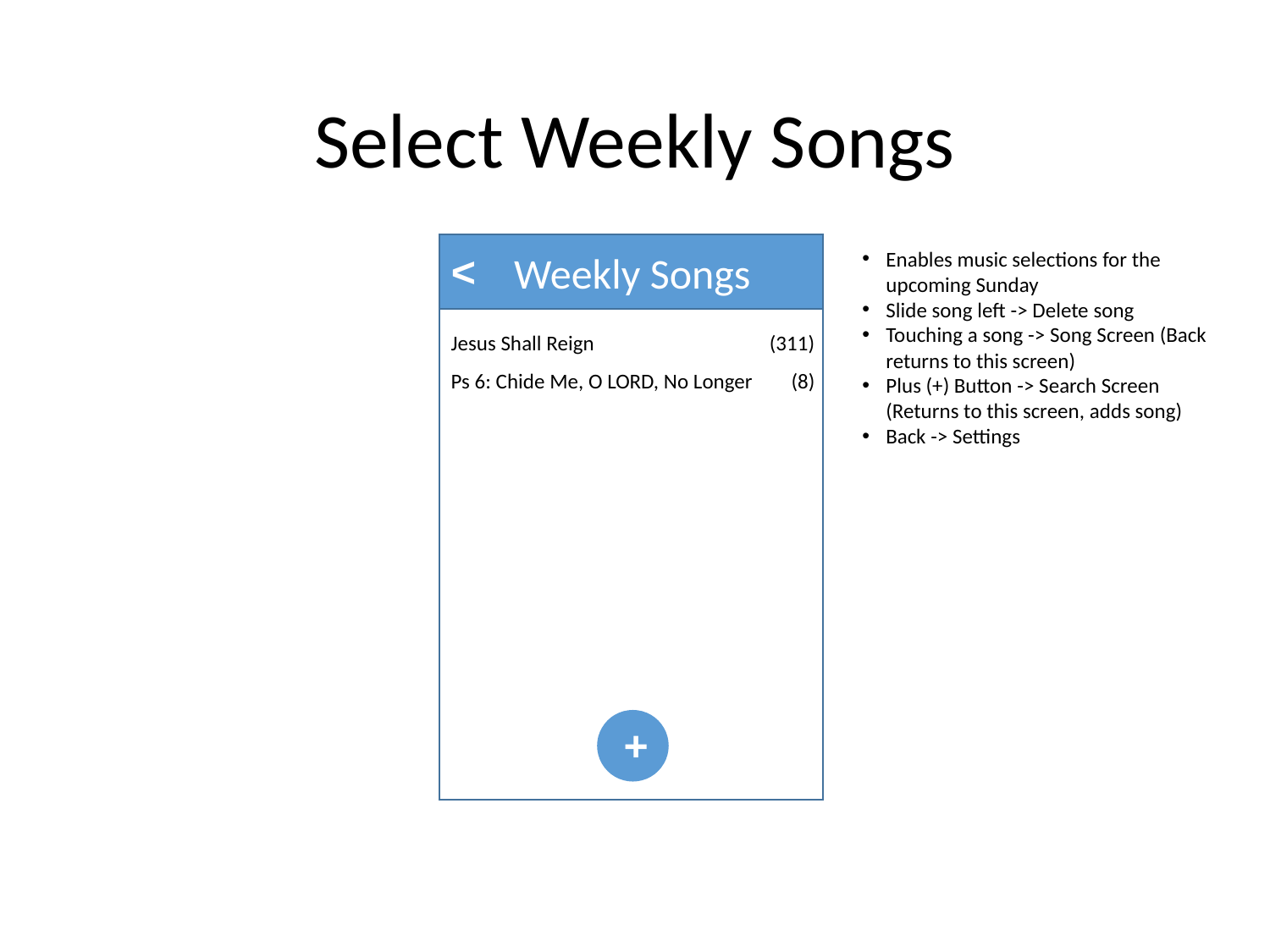

# Select Weekly Songs

<
Enables music selections for the upcoming Sunday
Slide song left -> Delete song
Touching a song -> Song Screen (Back returns to this screen)
Plus (+) Button -> Search Screen (Returns to this screen, adds song)
Back -> Settings
Weekly Songs
(311)
(8)
Jesus Shall Reign
Ps 6: Chide Me, O LORD, No Longer

+